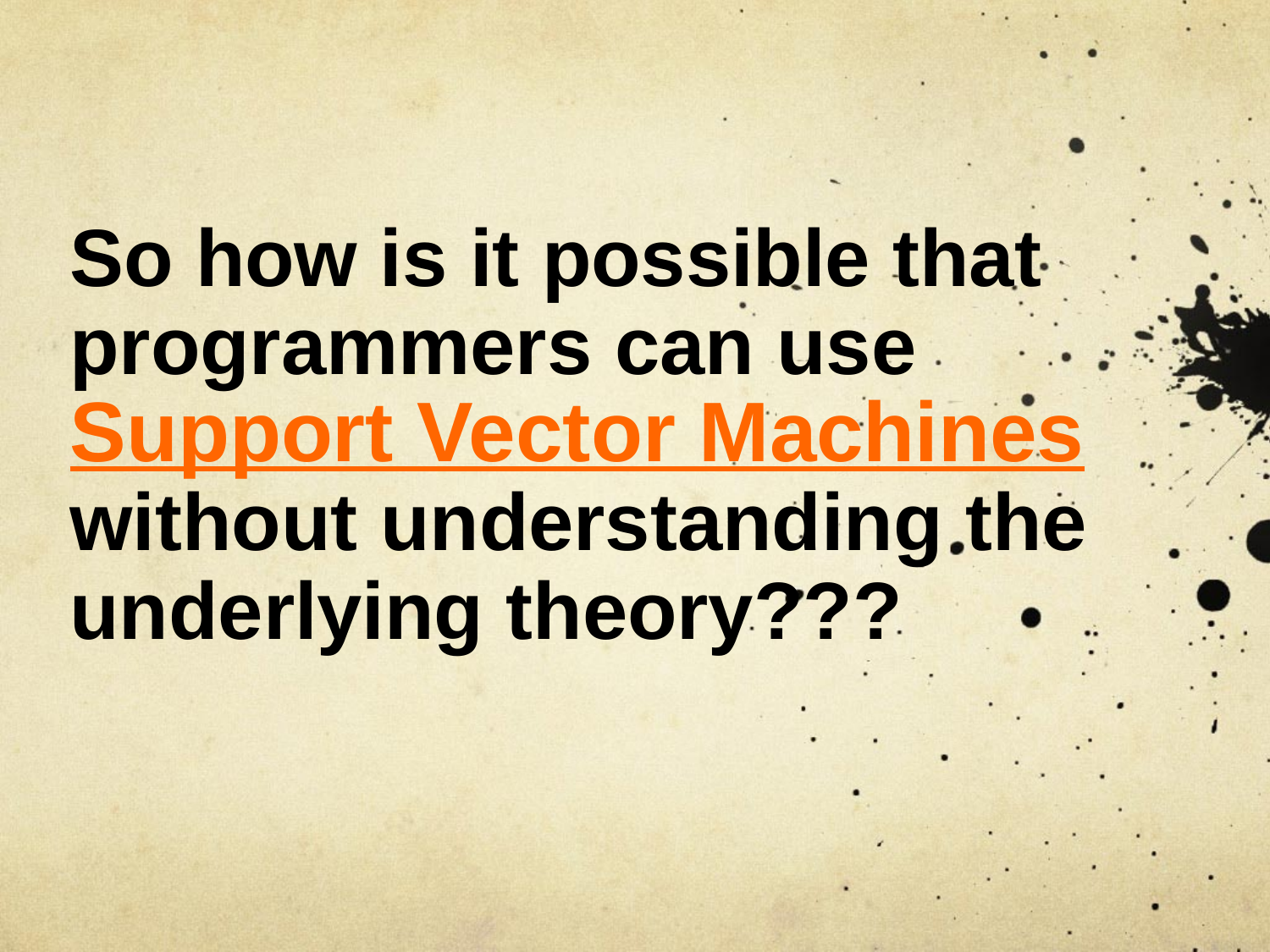

# So how is it possible that programmers can use Support Vector Machines without understanding the underlying theory???